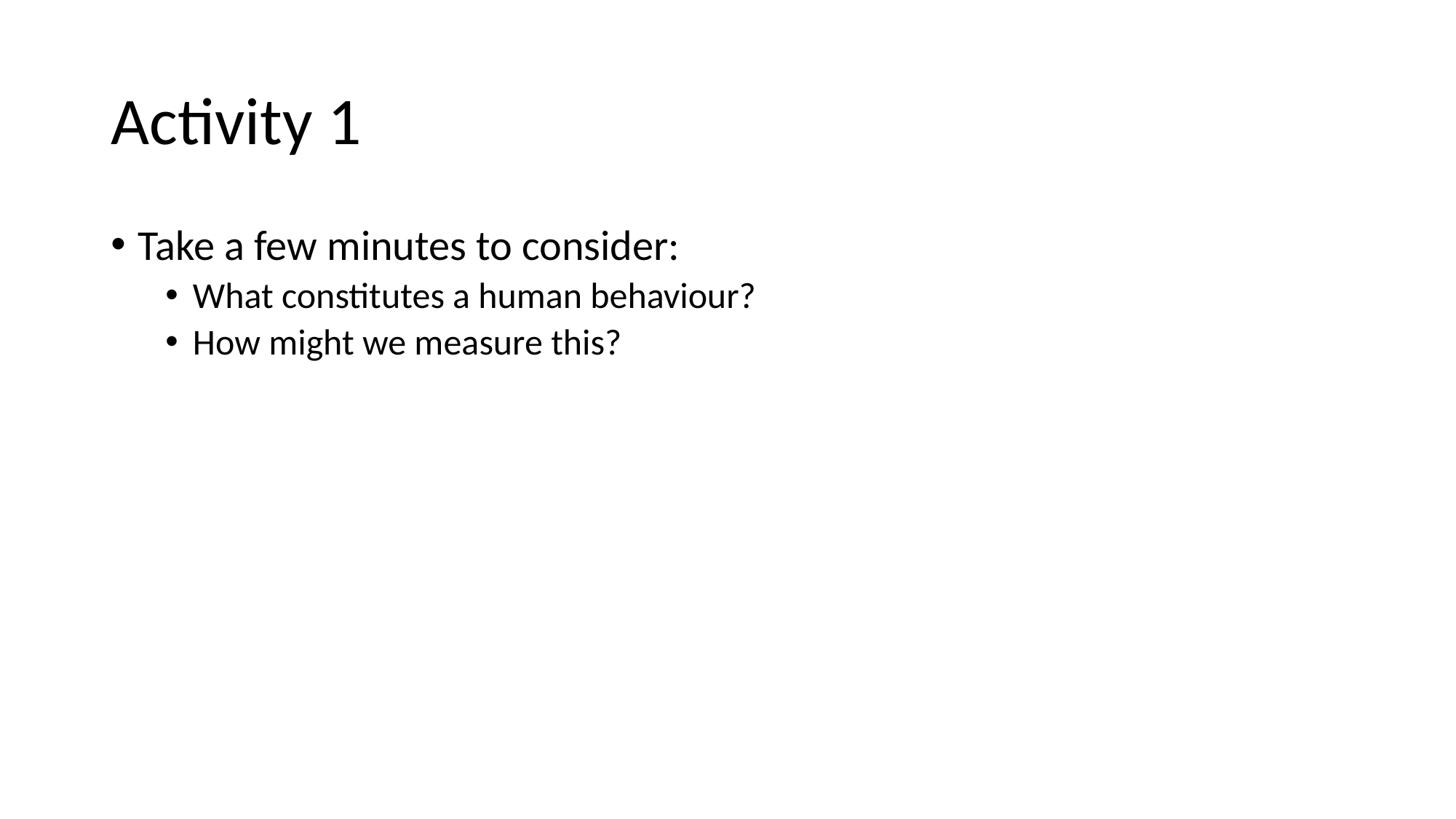

# Activity 1
Take a few minutes to consider:
What constitutes a human behaviour?
How might we measure this?